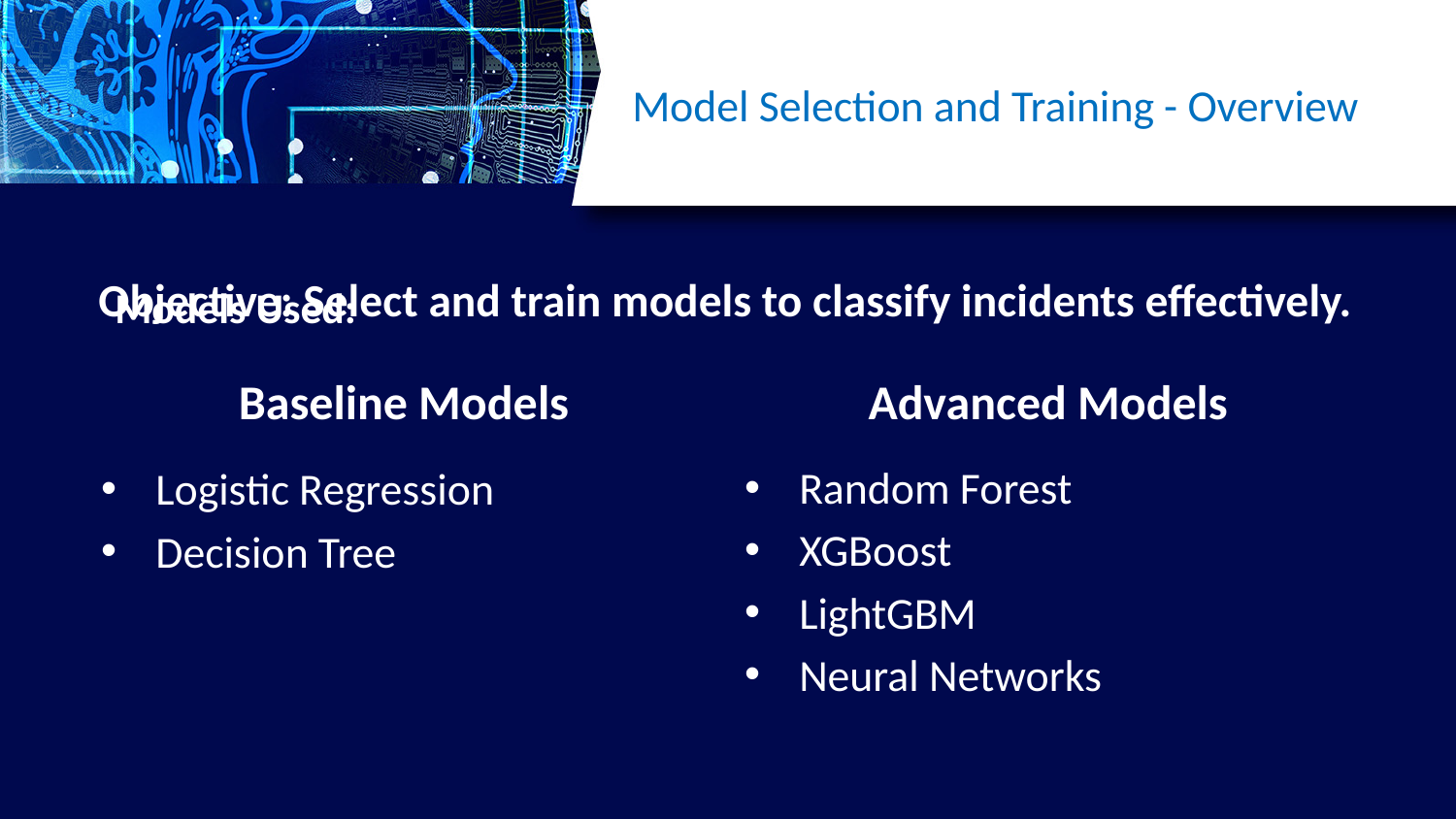

# Model Selection and Training - Overview
Objective: Select and train models to classify incidents effectively.

Models Used:
Baseline Models
Advanced Models
Random Forest
XGBoost
LightGBM
Neural Networks
Logistic Regression
Decision Tree